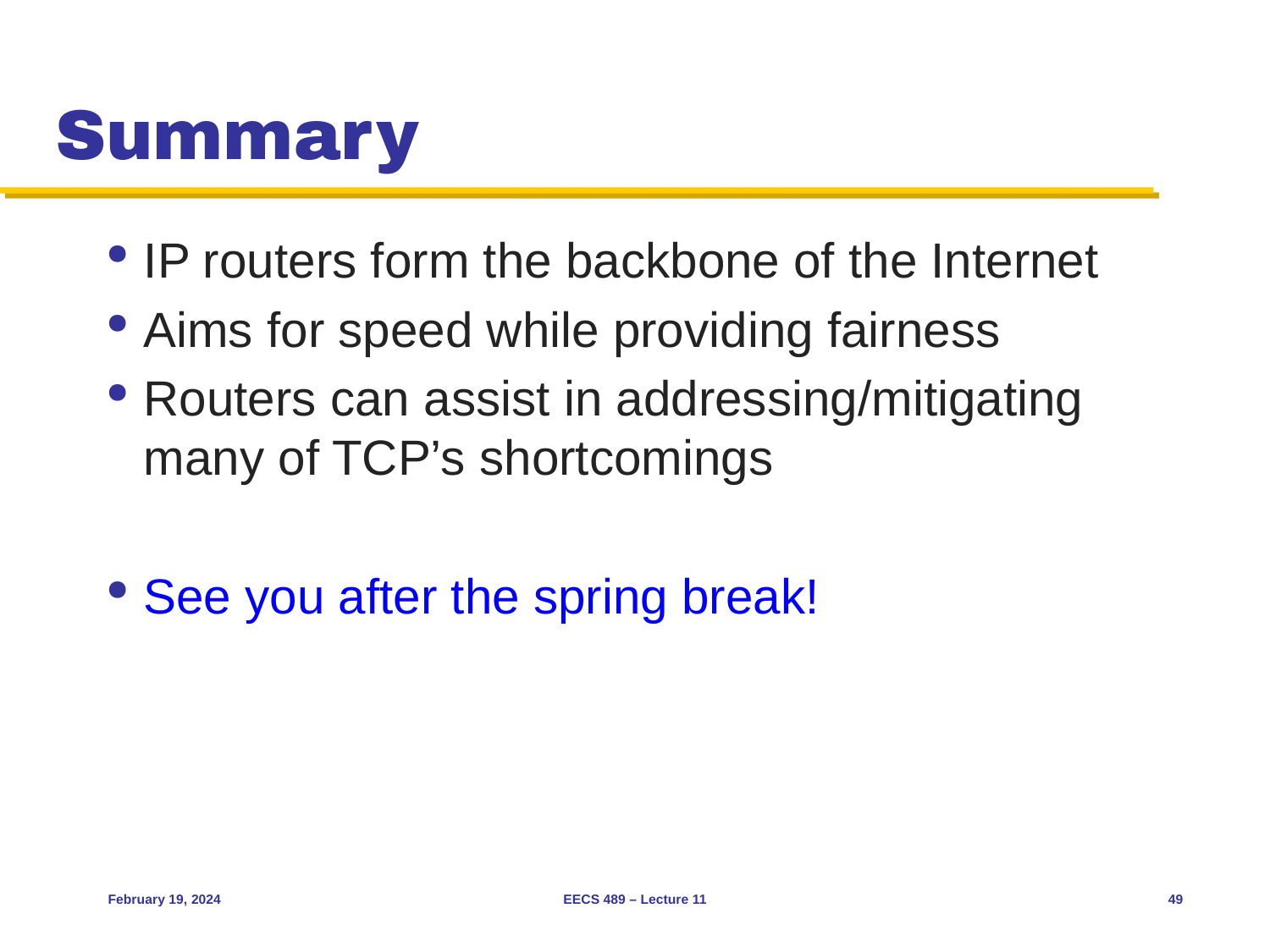

# Summary
IP routers form the backbone of the Internet
Aims for speed while providing fairness
Routers can assist in addressing/mitigating many of TCP’s shortcomings

See you after the spring break!

February 19, 2024
EECS 489 – Lecture 11
49